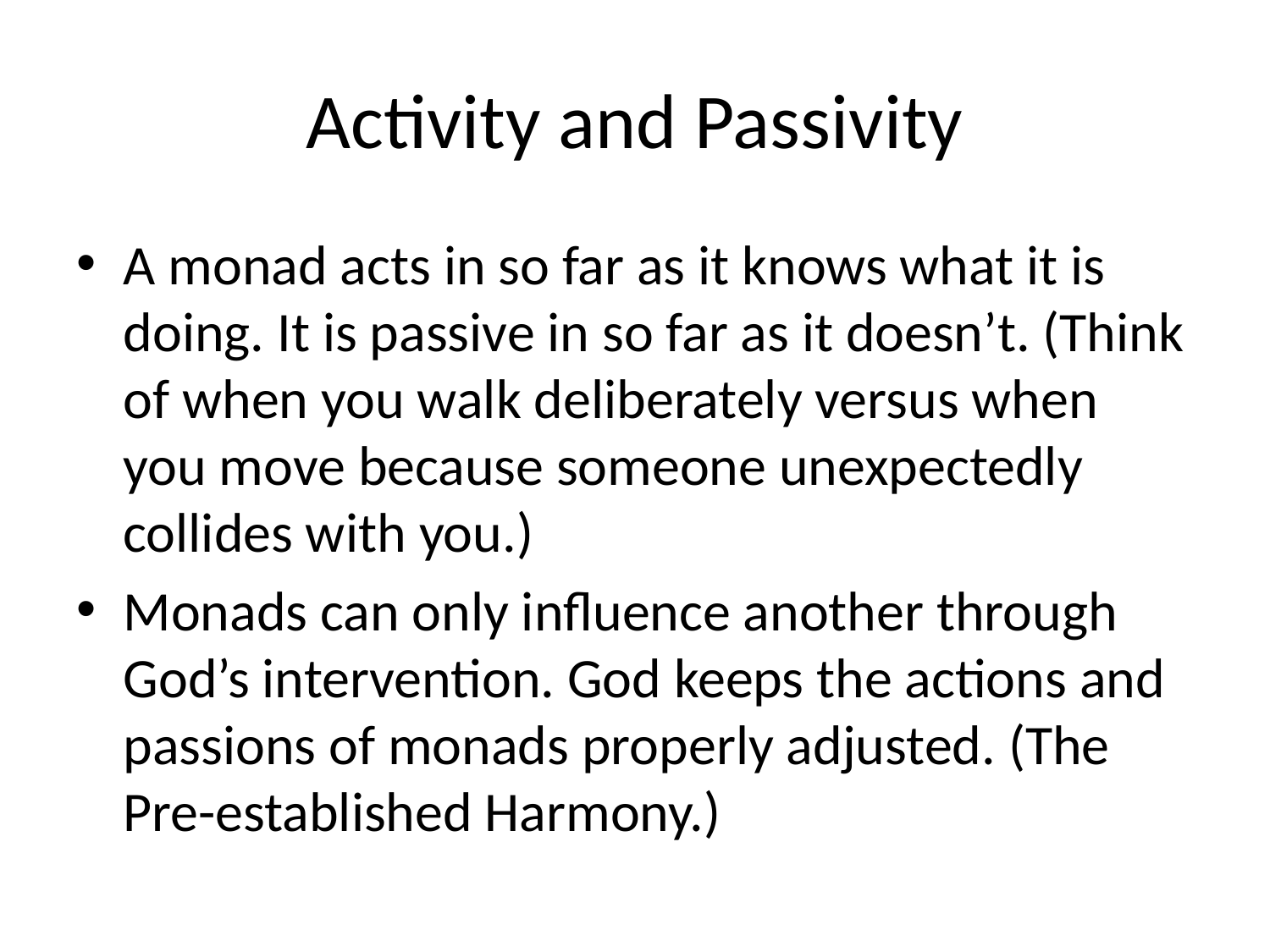

# Activity and Passivity
A monad acts in so far as it knows what it is doing. It is passive in so far as it doesn’t. (Think of when you walk deliberately versus when you move because someone unexpectedly collides with you.)
Monads can only influence another through God’s intervention. God keeps the actions and passions of monads properly adjusted. (The Pre-established Harmony.)